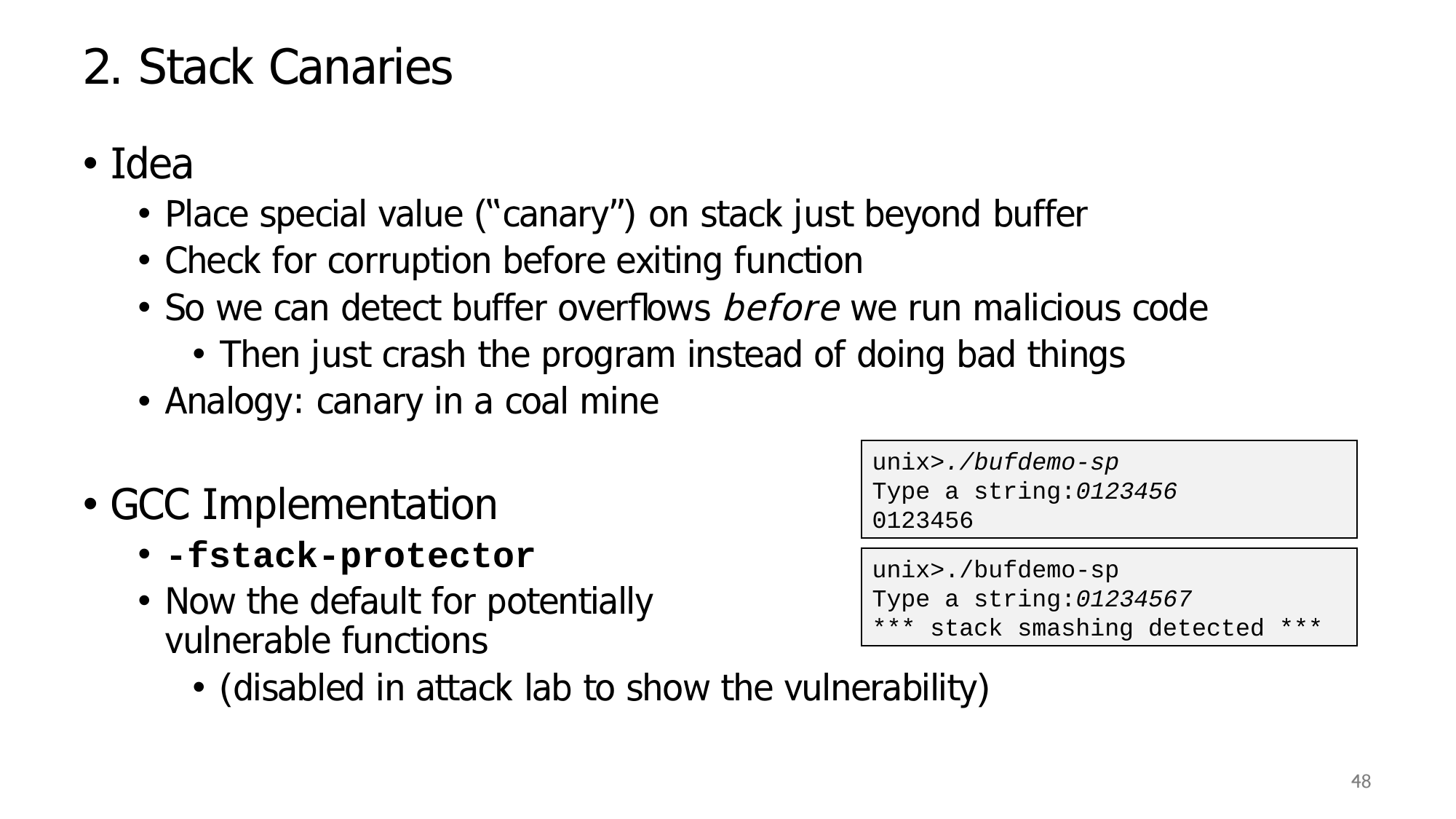

# 2. Stack Canaries
Idea
Place special value (“canary”) on stack just beyond buffer
Check for corruption before exiting function
So we can detect buffer overflows before we run malicious code
Then just crash the program instead of doing bad things
Analogy: canary in a coal mine
GCC Implementation
-fstack-protector
Now the default for potentially
vulnerable functions
(disabled in attack lab to show the vulnerability)
unix>./bufdemo-sp
Type a string:0123456
0123456
unix>./bufdemo-sp
Type a string:01234567
*** stack smashing detected ***
48